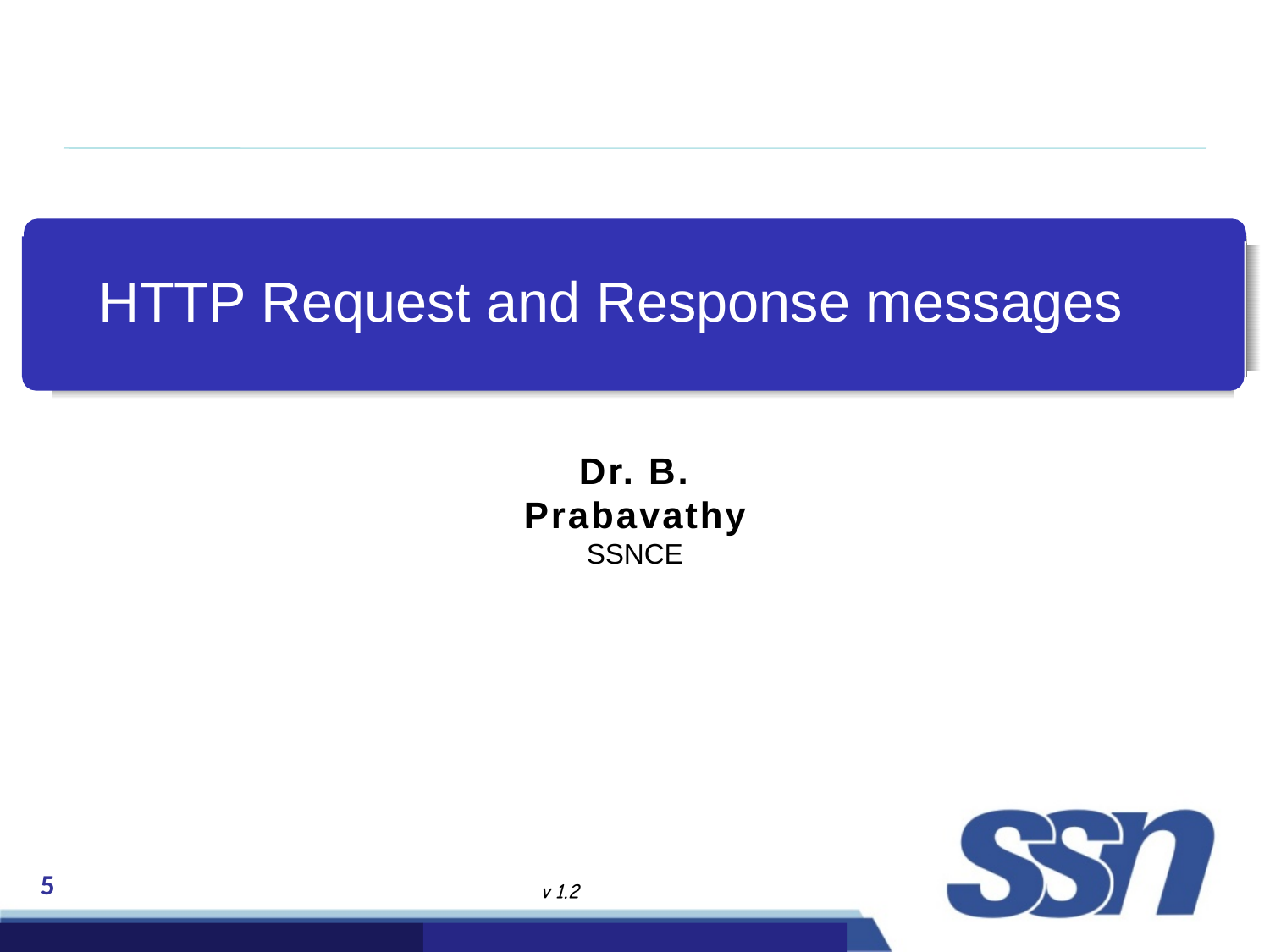

# HTTP Request and Response messages

Dr. B. Prabavathy
SSNCE